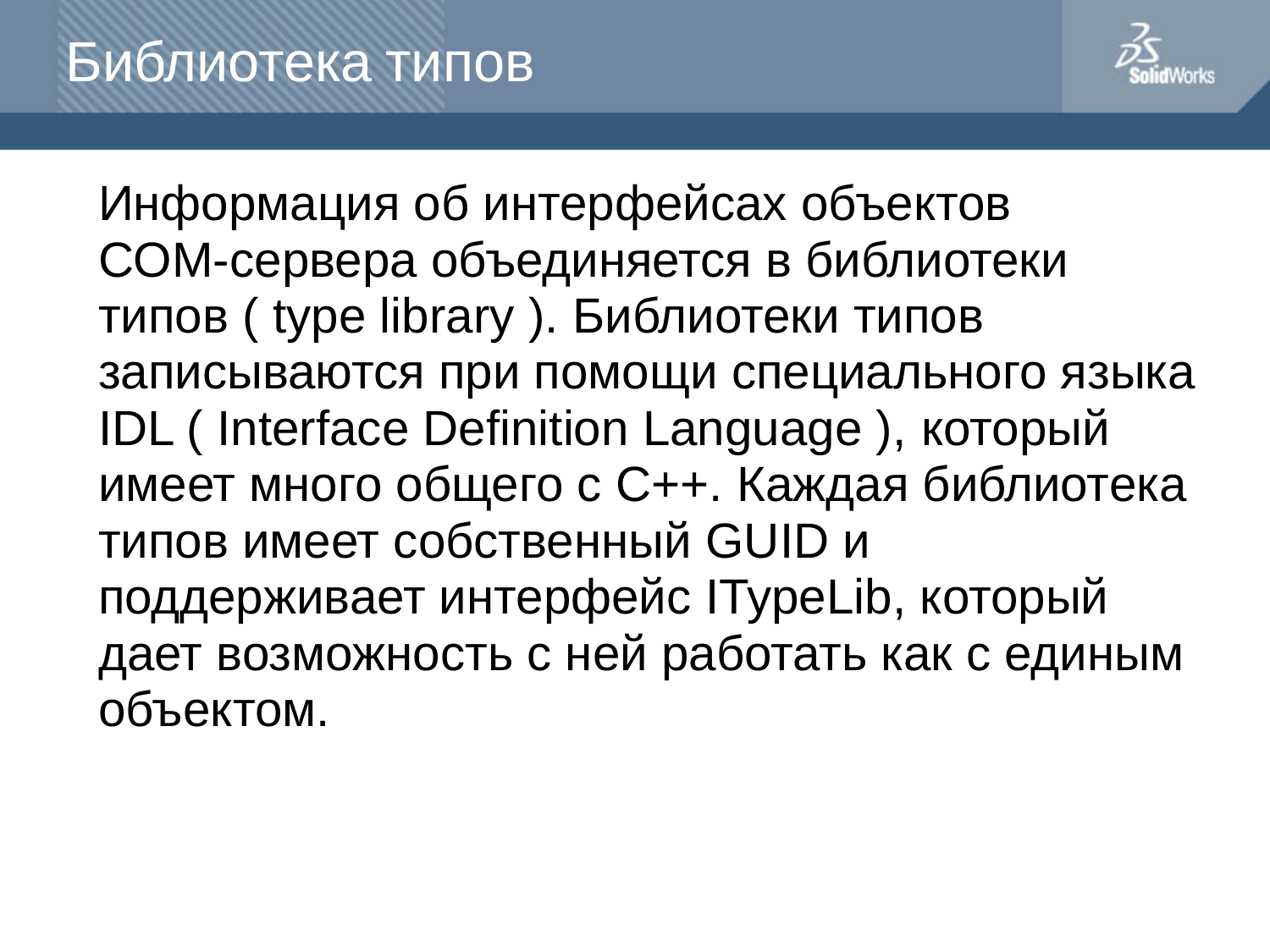

# Библиотека типов
	Информация об интерфейсах объектов
COM-сервера объединяется в библиотеки типов ( type library ). Библиотеки типов записываются при помощи специального языка IDL ( Interface Definition Language ), который имеет много общего с C++. Каждая библиотека типов имеет собственный GUID и поддерживает интерфейс ITypeLib, который дает возможность с ней работать как с единым объектом.